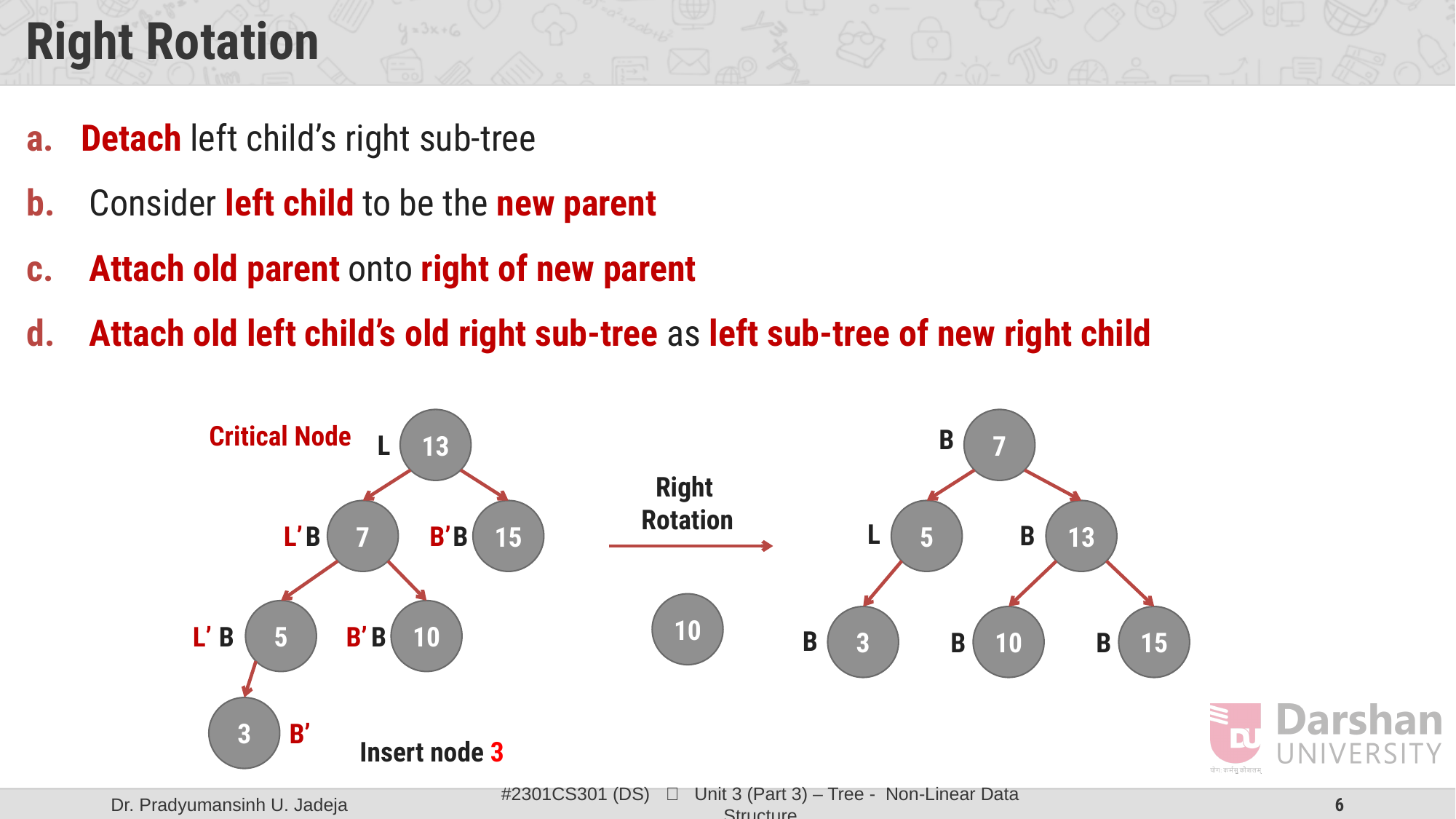

# Right Rotation
Detach left child’s right sub-tree
 Consider left child to be the new parent
 Attach old parent onto right of new parent
 Attach old left child’s old right sub-tree as left sub-tree of new right child
13
7
Critical Node
B
L
Right
Rotation
7
15
5
13
L
B
L’
B
B’
B
10
5
10
3
10
15
L’
B
B’
B
B
B
B
3
B’
Insert node 3